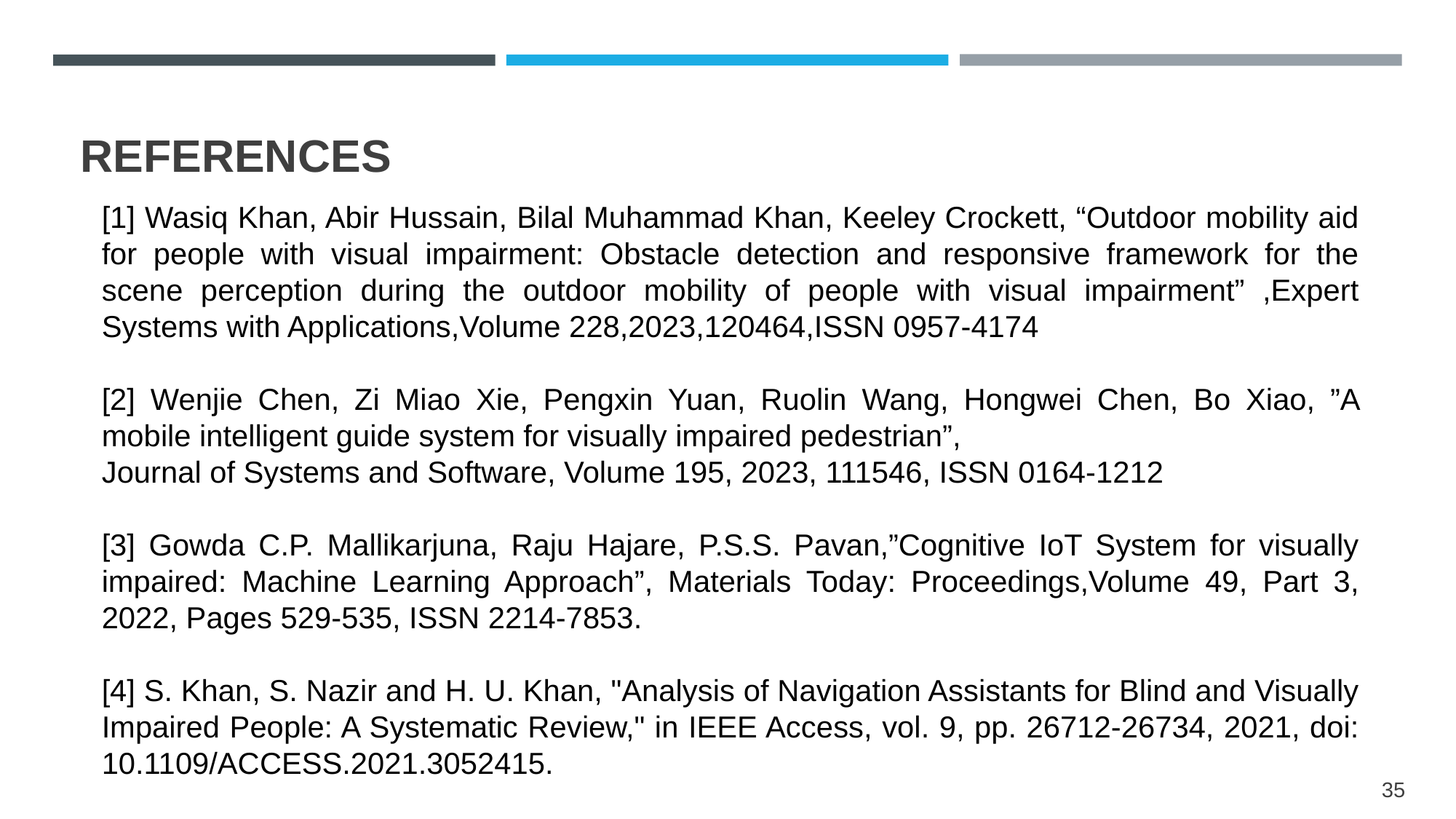

# REFERENCES
[1] Wasiq Khan, Abir Hussain, Bilal Muhammad Khan, Keeley Crockett, “Outdoor mobility aid for people with visual impairment: Obstacle detection and responsive framework for the scene perception during the outdoor mobility of people with visual impairment” ,Expert Systems with Applications,Volume 228,2023,120464,ISSN 0957-4174

[2] Wenjie Chen, Zi Miao Xie, Pengxin Yuan, Ruolin Wang, Hongwei Chen, Bo Xiao, ”A mobile intelligent guide system for visually impaired pedestrian”,
Journal of Systems and Software, Volume 195, 2023, 111546, ISSN 0164-1212

[3] Gowda C.P. Mallikarjuna, Raju Hajare, P.S.S. Pavan,”Cognitive IoT System for visually impaired: Machine Learning Approach”, Materials Today: Proceedings,Volume 49, Part 3, 2022, Pages 529-535, ISSN 2214-7853.

[4] S. Khan, S. Nazir and H. U. Khan, "Analysis of Navigation Assistants for Blind and Visually Impaired People: A Systematic Review," in IEEE Access, vol. 9, pp. 26712-26734, 2021, doi: 10.1109/ACCESS.2021.3052415.

35